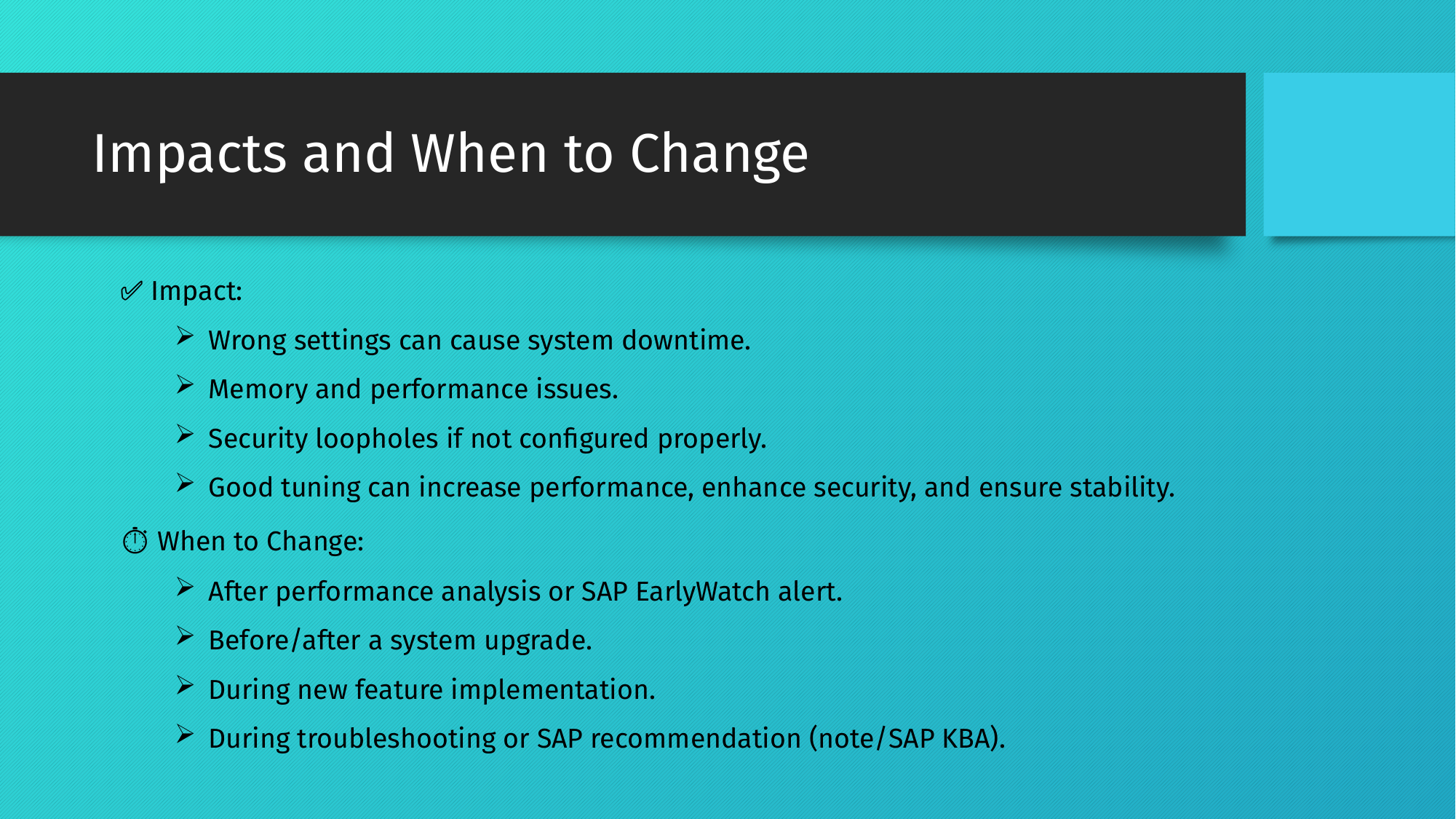

# Impacts and When to Change
✅ Impact:
Wrong settings can cause system downtime.
Memory and performance issues.
Security loopholes if not configured properly.
Good tuning can increase performance, enhance security, and ensure stability.
⏱ When to Change:
After performance analysis or SAP EarlyWatch alert.
Before/after a system upgrade.
During new feature implementation.
During troubleshooting or SAP recommendation (note/SAP KBA).